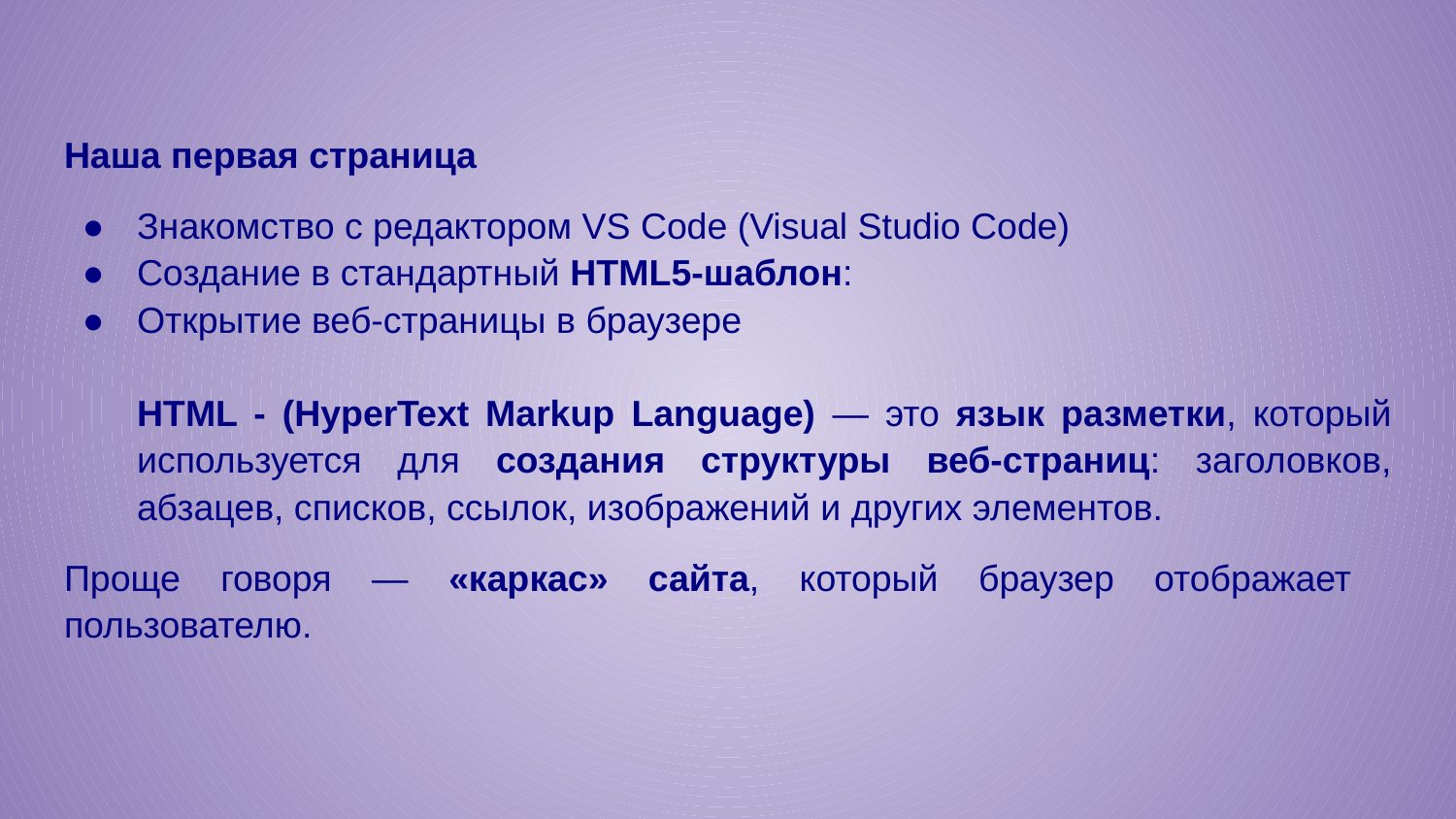

Наша первая страница
Знакомство с редактором VS Code (Visual Studio Code)
Создание в стандартный HTML5-шаблон:
Открытие веб-страницы в браузере

HTML - (HyperText Markup Language) — это язык разметки, который используется для создания структуры веб-страниц: заголовков, абзацев, списков, ссылок, изображений и других элементов.
Проще говоря — «каркас» сайта, который браузер отображает  пользователю.